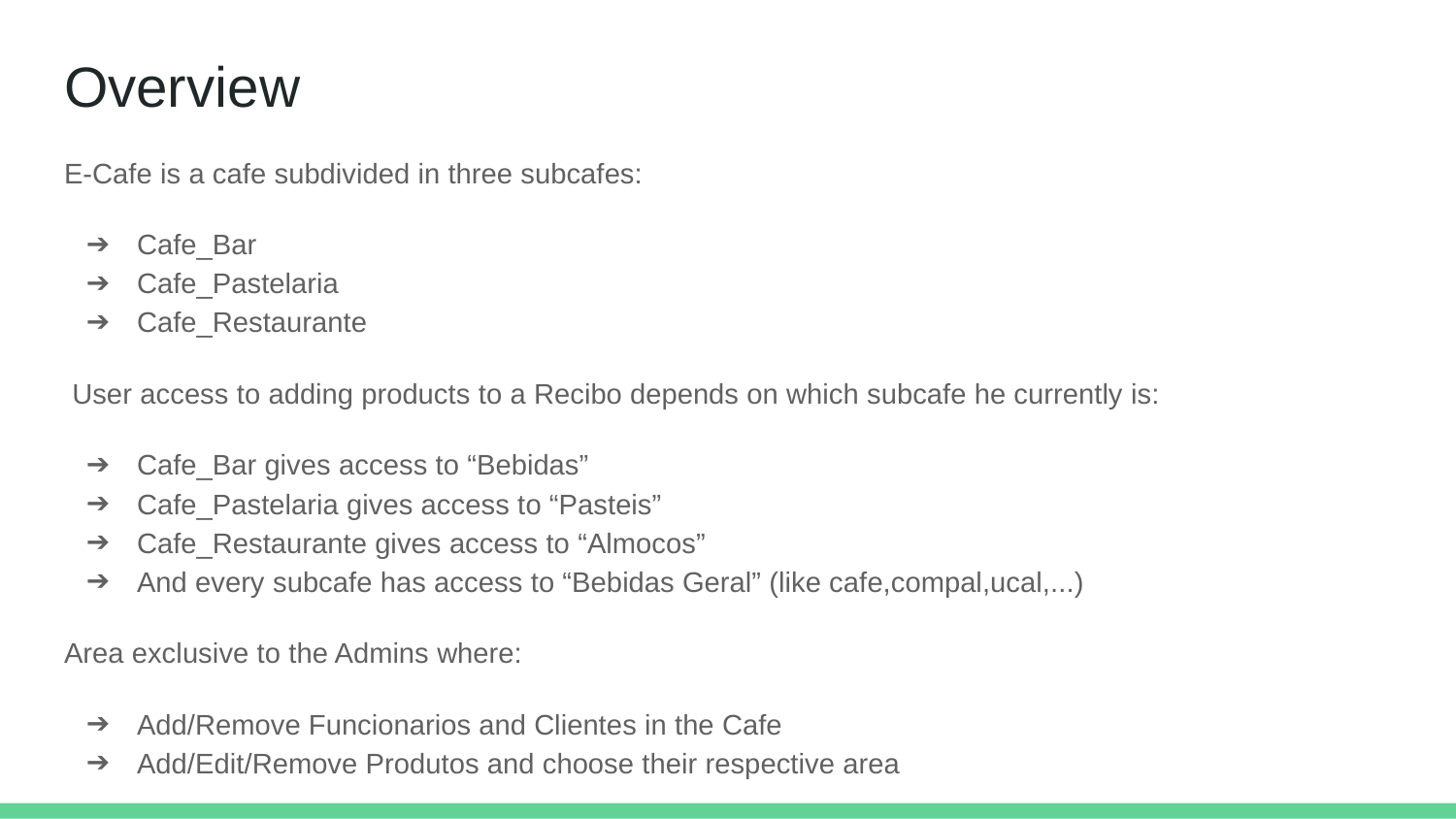

# Overview
E-Cafe is a cafe subdivided in three subcafes:
Cafe_Bar
Cafe_Pastelaria
Cafe_Restaurante
 User access to adding products to a Recibo depends on which subcafe he currently is:
Cafe_Bar gives access to “Bebidas”
Cafe_Pastelaria gives access to “Pasteis”
Cafe_Restaurante gives access to “Almocos”
And every subcafe has access to “Bebidas Geral” (like cafe,compal,ucal,...)
Area exclusive to the Admins where:
Add/Remove Funcionarios and Clientes in the Cafe
Add/Edit/Remove Produtos and choose their respective area